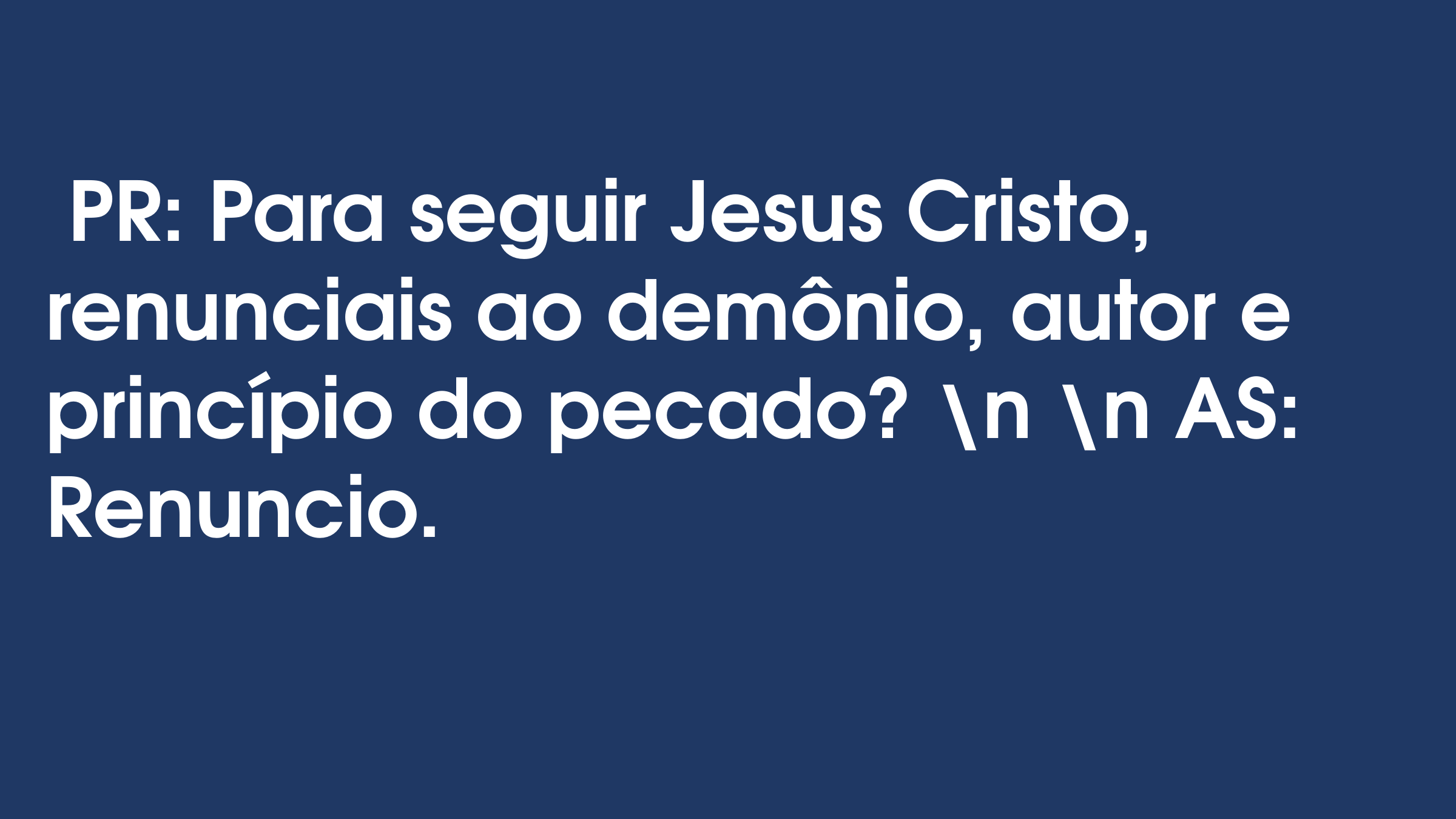

PR: Para seguir Jesus Cristo, renunciais ao demônio, autor e princípio do pecado? \n \n AS: Renuncio.